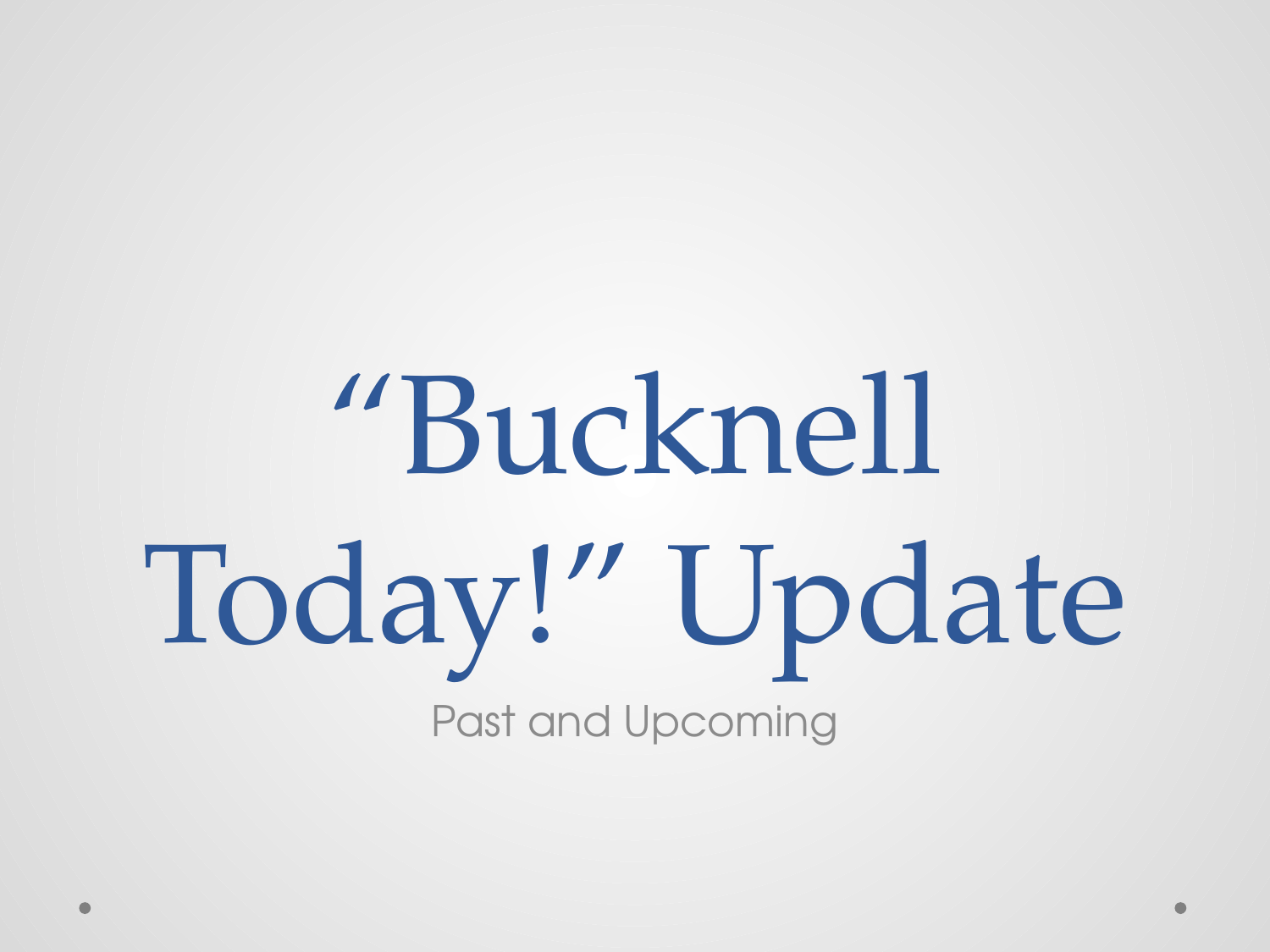

# “Bucknell Today!” Update
Past and Upcoming